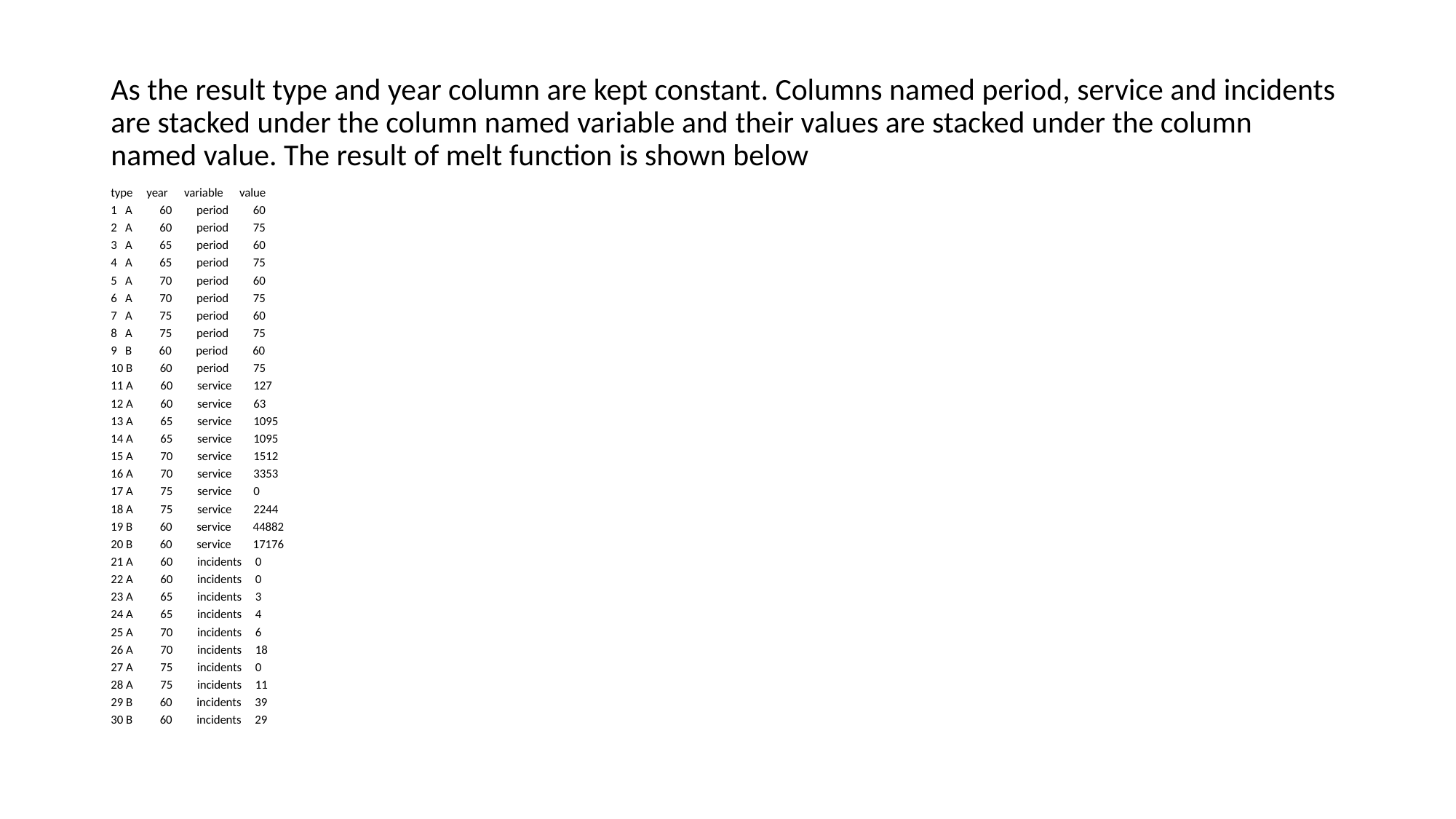

# As the result type and year column are kept constant. Columns named period, service and incidents are stacked under the column named variable and their values are stacked under the column named value. The result of melt function is shown below
type     year      variable      value
1   A          60         period         60
2   A          60         period         75
3   A          65         period         60
4   A          65         period         75
5   A          70         period         60
6   A          70         period         75
7   A          75         period         60
8   A          75         period         75
9   B          60         period         60
10 B          60         period         75
11 A          60         service        127
12 A          60         service        63
13 A          65         service        1095
14 A          65         service        1095
15 A          70         service        1512
16 A          70         service        3353
17 A          75         service        0
18 A          75         service        2244
19 B          60         service        44882
20 B          60         service        17176
21 A          60         incidents     0
22 A          60         incidents     0
23 A          65         incidents     3
24 A          65         incidents     4
25 A          70         incidents     6
26 A          70         incidents     18
27 A          75         incidents     0
28 A          75         incidents     11
29 B          60         incidents     39
30 B          60         incidents     29